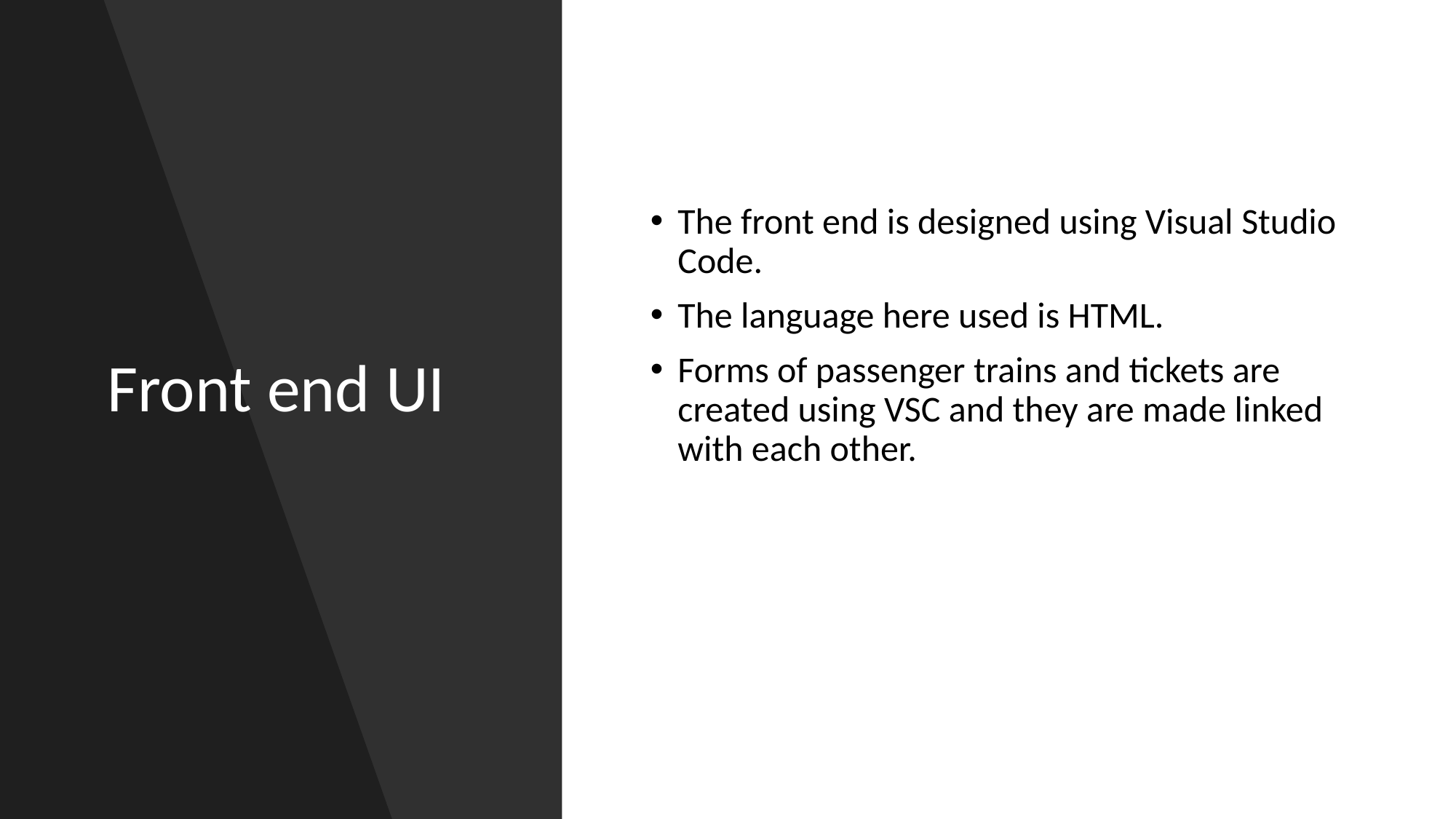

# Front end UI
The front end is designed using Visual Studio Code.
The language here used is HTML.
Forms of passenger trains and tickets are created using VSC and they are made linked with each other.